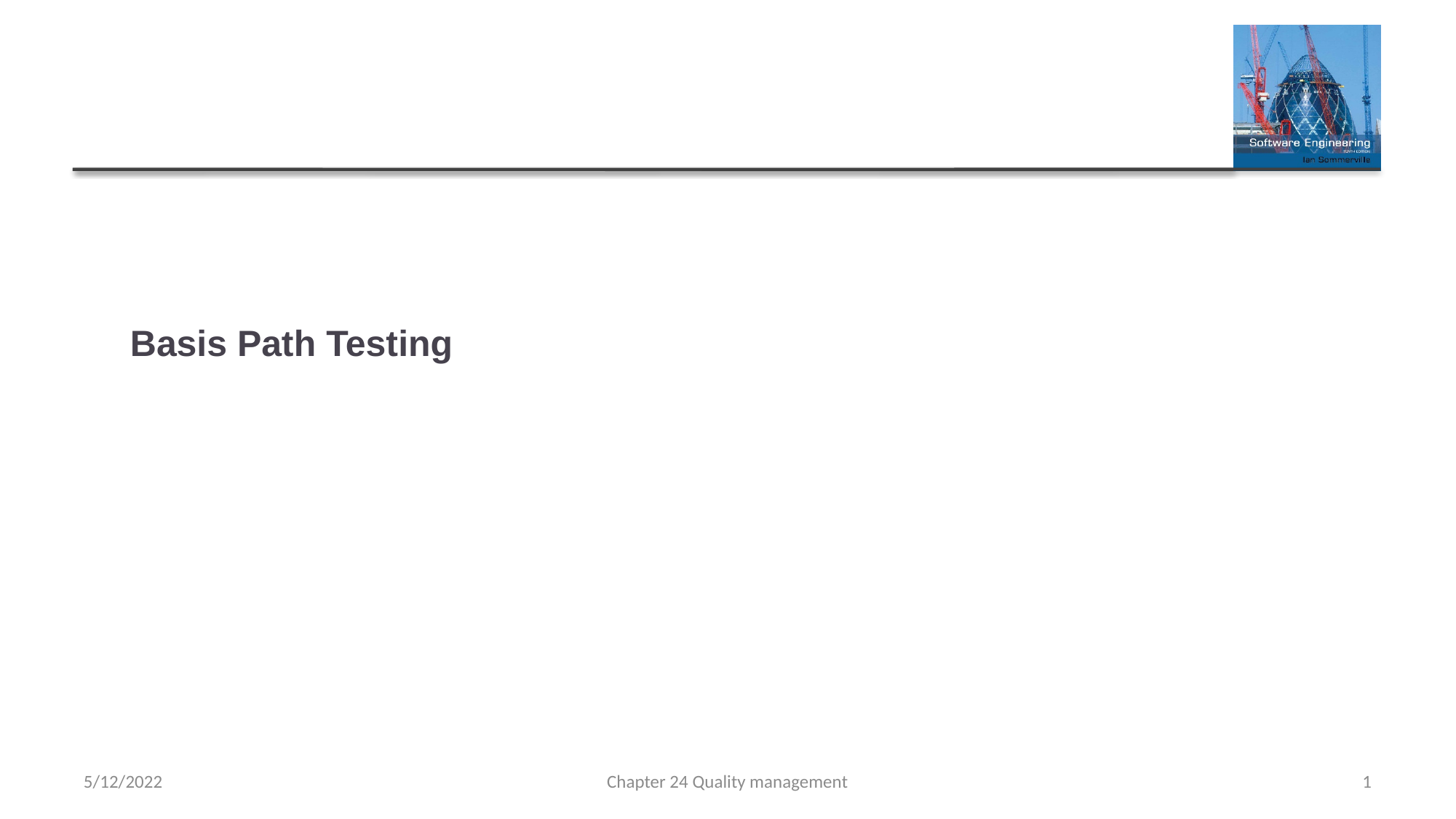

# Basis Path Testing
5/12/2022
Chapter 24 Quality management
1